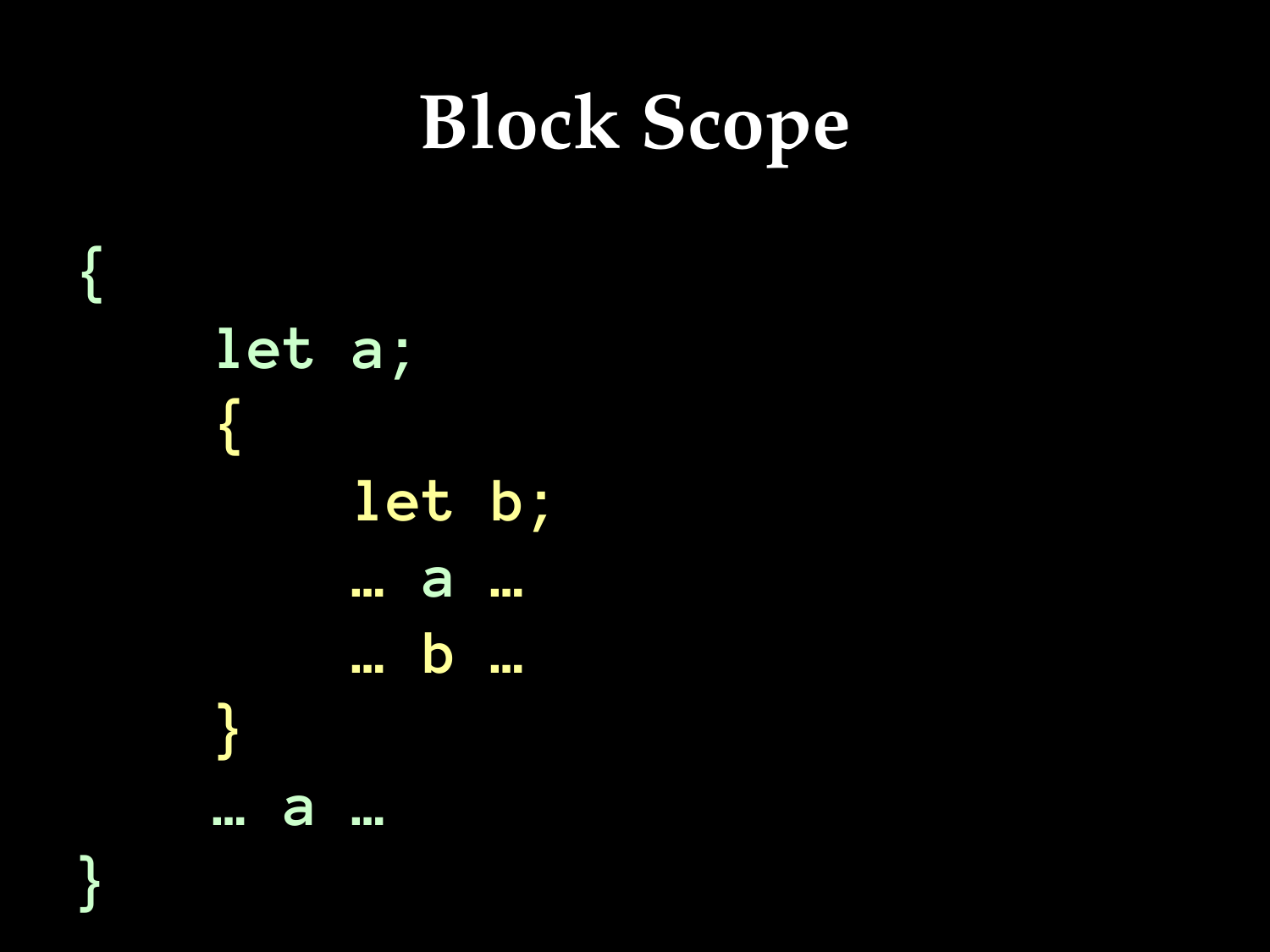

# Block Scope
{
    let a;
    {
        let b;
        … a …
        … b …
    }
    … a …
}